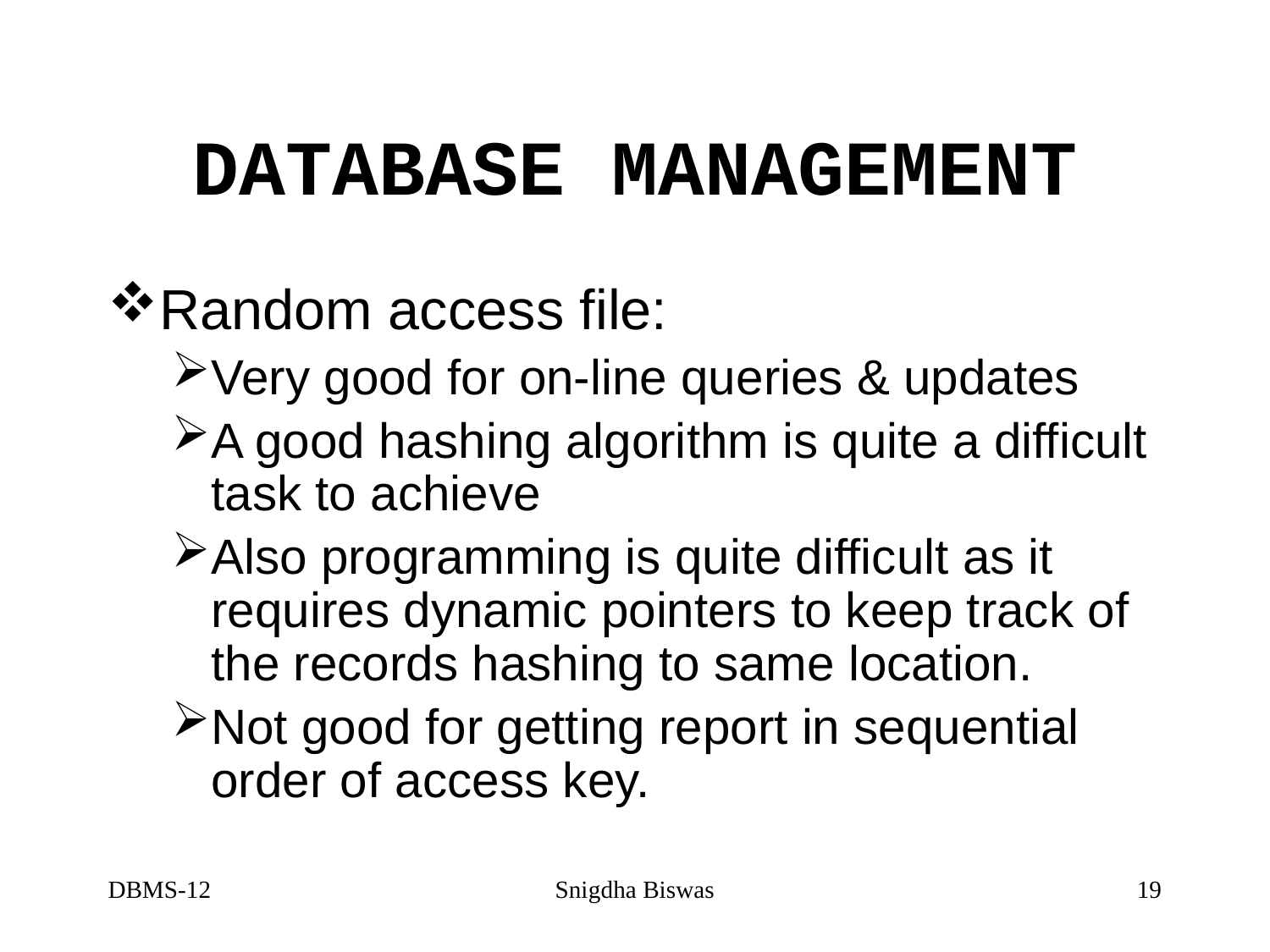

# DATABASE MANAGEMENT
Random access file:
Very good for on-line queries & updates
A good hashing algorithm is quite a difficult task to achieve
Also programming is quite difficult as it requires dynamic pointers to keep track of the records hashing to same location.
Not good for getting report in sequential order of access key.
DBMS-12
Snigdha Biswas
19